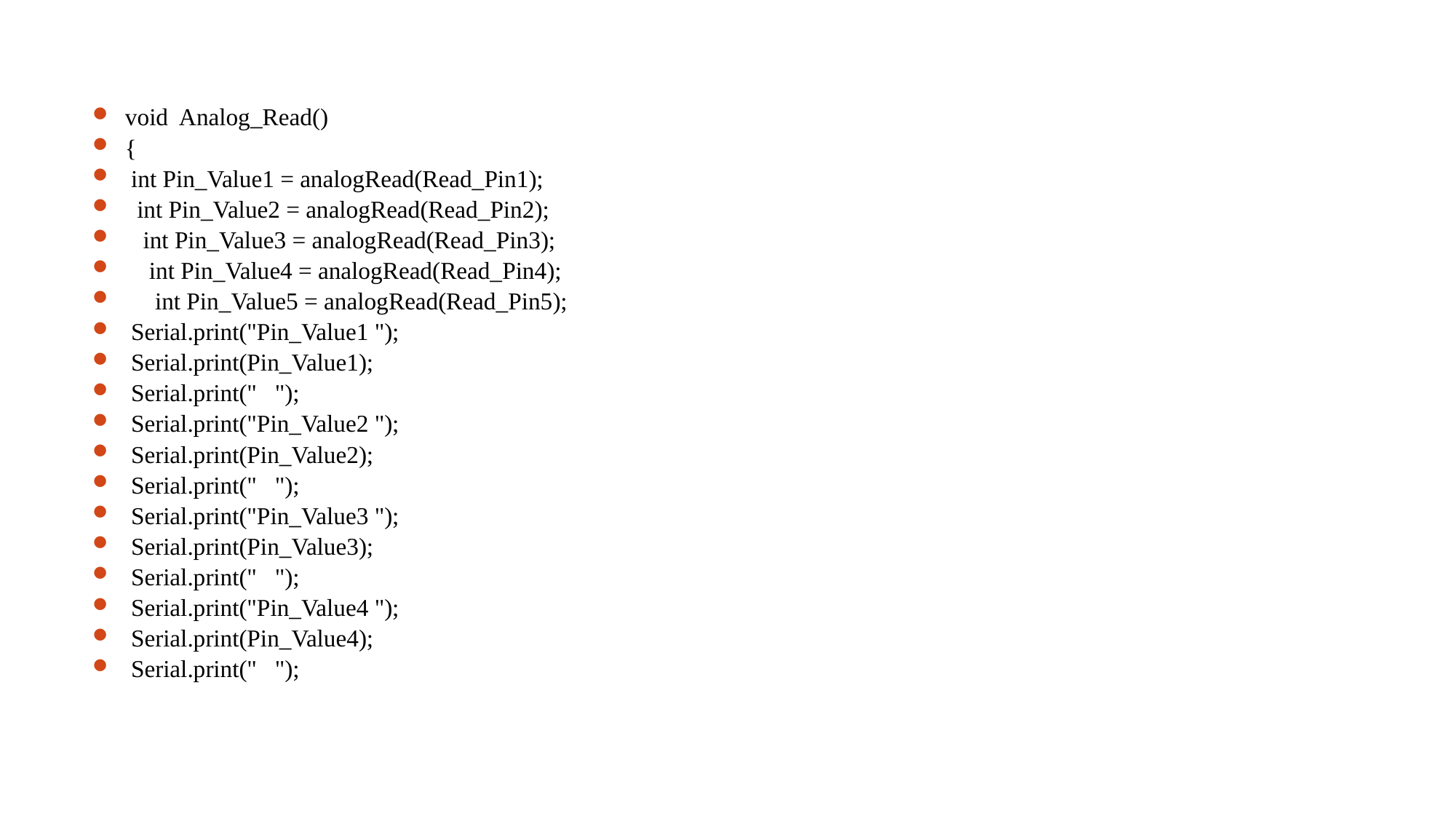

void  Analog_Read()
{
 int Pin_Value1 = analogRead(Read_Pin1);
  int Pin_Value2 = analogRead(Read_Pin2);
   int Pin_Value3 = analogRead(Read_Pin3);
    int Pin_Value4 = analogRead(Read_Pin4);
     int Pin_Value5 = analogRead(Read_Pin5);
 Serial.print("Pin_Value1 ");
 Serial.print(Pin_Value1);
 Serial.print("   ");
 Serial.print("Pin_Value2 ");
 Serial.print(Pin_Value2);
 Serial.print("   ");
 Serial.print("Pin_Value3 ");
 Serial.print(Pin_Value3);
 Serial.print("   ");
 Serial.print("Pin_Value4 ");
 Serial.print(Pin_Value4);
 Serial.print("   ");